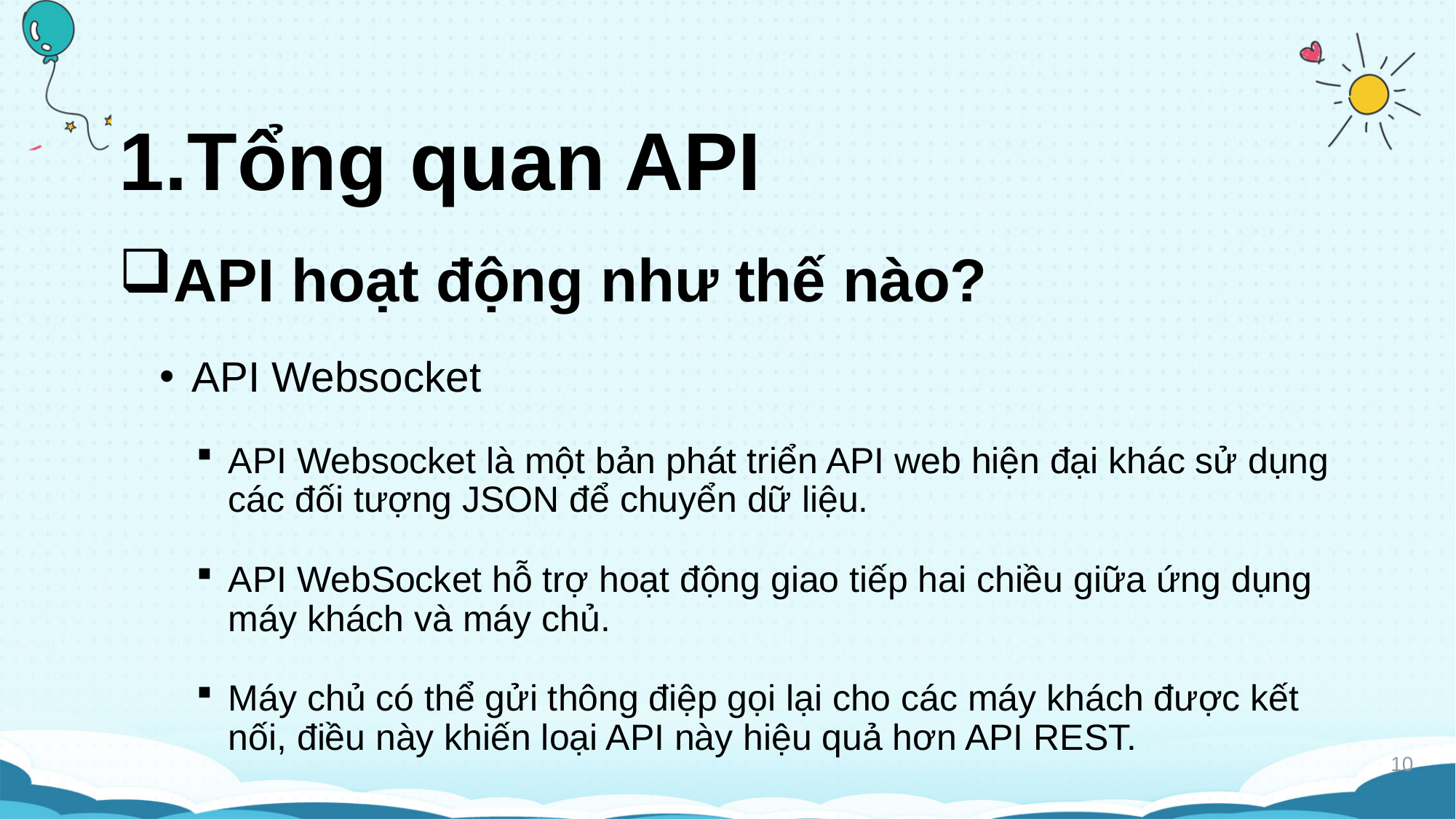

# 1.Tổng quan API
API hoạt động như thế nào?
API Websocket
API Websocket là một bản phát triển API web hiện đại khác sử dụng các đối tượng JSON để chuyển dữ liệu.
API WebSocket hỗ trợ hoạt động giao tiếp hai chiều giữa ứng dụng máy khách và máy chủ.
Máy chủ có thể gửi thông điệp gọi lại cho các máy khách được kết nối, điều này khiến loại API này hiệu quả hơn API REST.
10